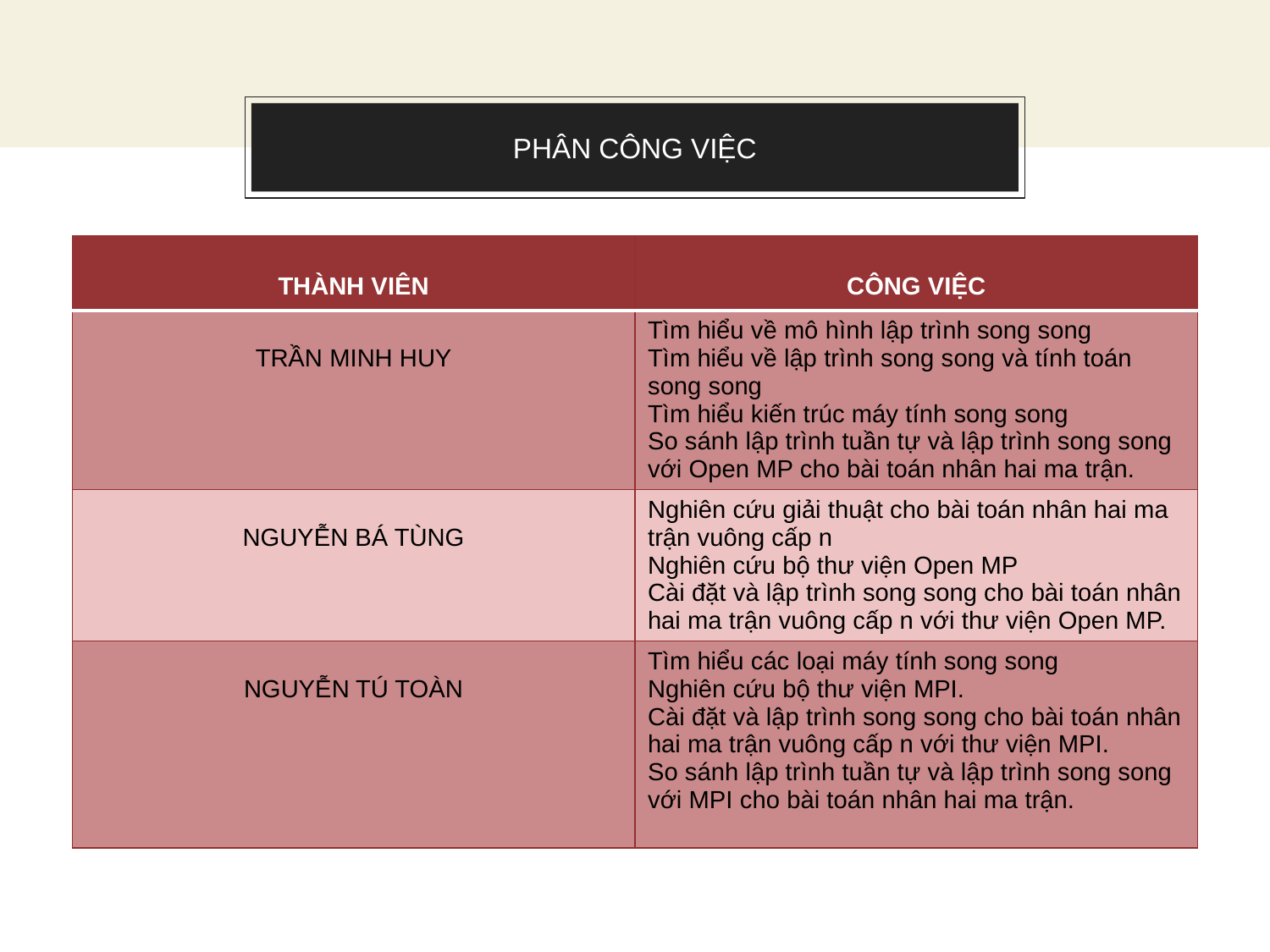

# PHÂN CÔNG VIỆC
| THÀNH VIÊN | CÔNG VIỆC |
| --- | --- |
| TRẦN MINH HUY | Tìm hiểu về mô hình lập trình song song Tìm hiểu về lập trình song song và tính toán song song Tìm hiểu kiến trúc máy tính song song So sánh lập trình tuần tự và lập trình song song với Open MP cho bài toán nhân hai ma trận. |
| NGUYỄN BÁ TÙNG | Nghiên cứu giải thuật cho bài toán nhân hai ma trận vuông cấp n Nghiên cứu bộ thư viện Open MP Cài đặt và lập trình song song cho bài toán nhân hai ma trận vuông cấp n với thư viện Open MP. |
| NGUYỄN TÚ TOÀN | Tìm hiểu các loại máy tính song song Nghiên cứu bộ thư viện MPI. Cài đặt và lập trình song song cho bài toán nhân hai ma trận vuông cấp n với thư viện MPI. So sánh lập trình tuần tự và lập trình song song với MPI cho bài toán nhân hai ma trận. |